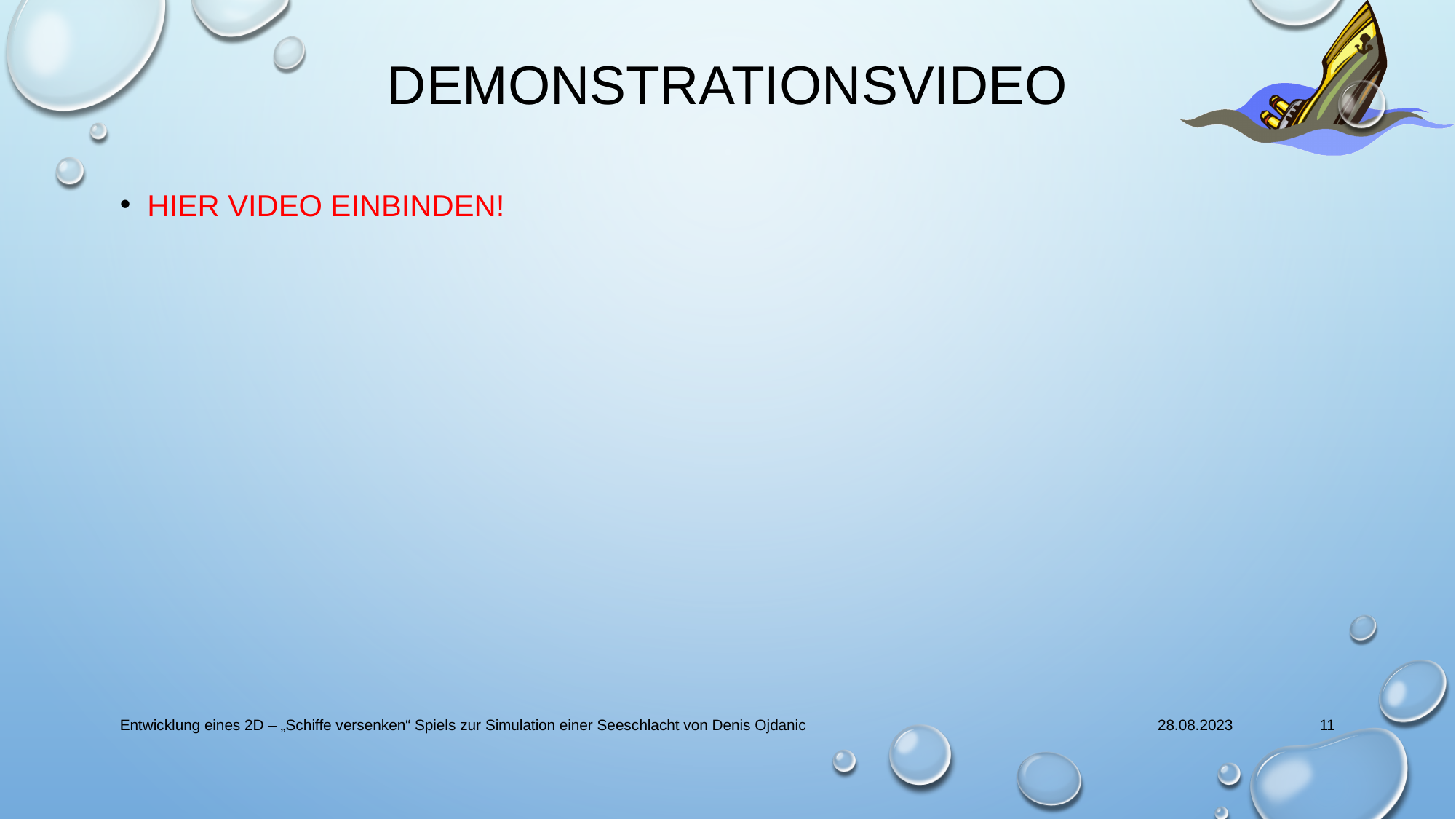

# Demonstrationsvideo
Hier Video einbinden!
Entwicklung eines 2D – „Schiffe versenken“ Spiels zur Simulation einer Seeschlacht von Denis Ojdanic
28.08.2023
11